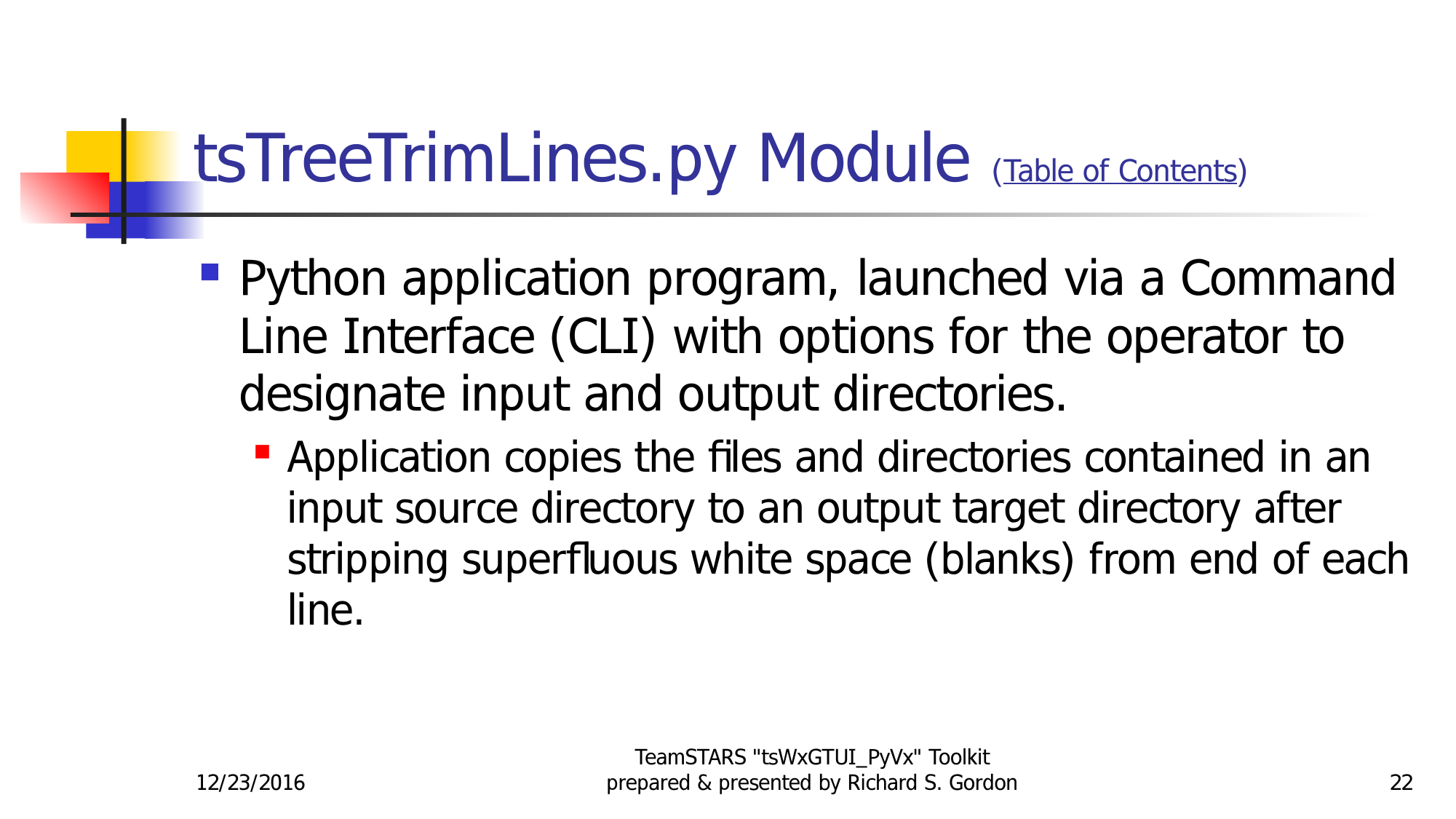

# tsTreeTrimLines.py Module (Table of Contents)
Python application program, launched via a Command Line Interface (CLI) with options for the operator to designate input and output directories.
Application copies the files and directories contained in an input source directory to an output target directory after stripping superfluous white space (blanks) from end of each line.

12/23/2016
TeamSTARS "tsWxGTUI_PyVx" Toolkit prepared & presented by Richard S. Gordon
22